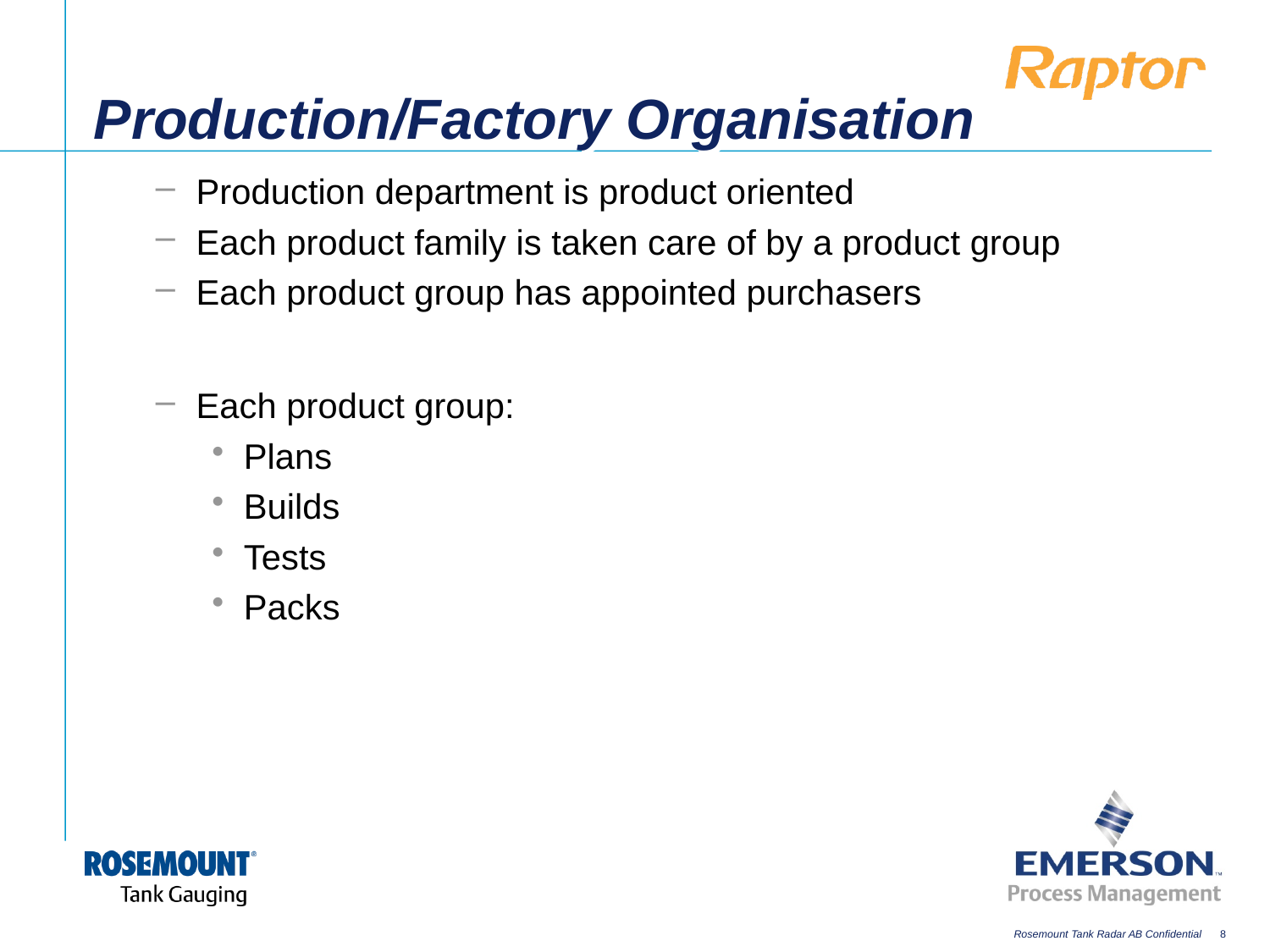

# Production/Factory Organisation
Production department is product oriented
Each product family is taken care of by a product group
Each product group has appointed purchasers

Each product group:
Plans
Builds
Tests
Packs

8